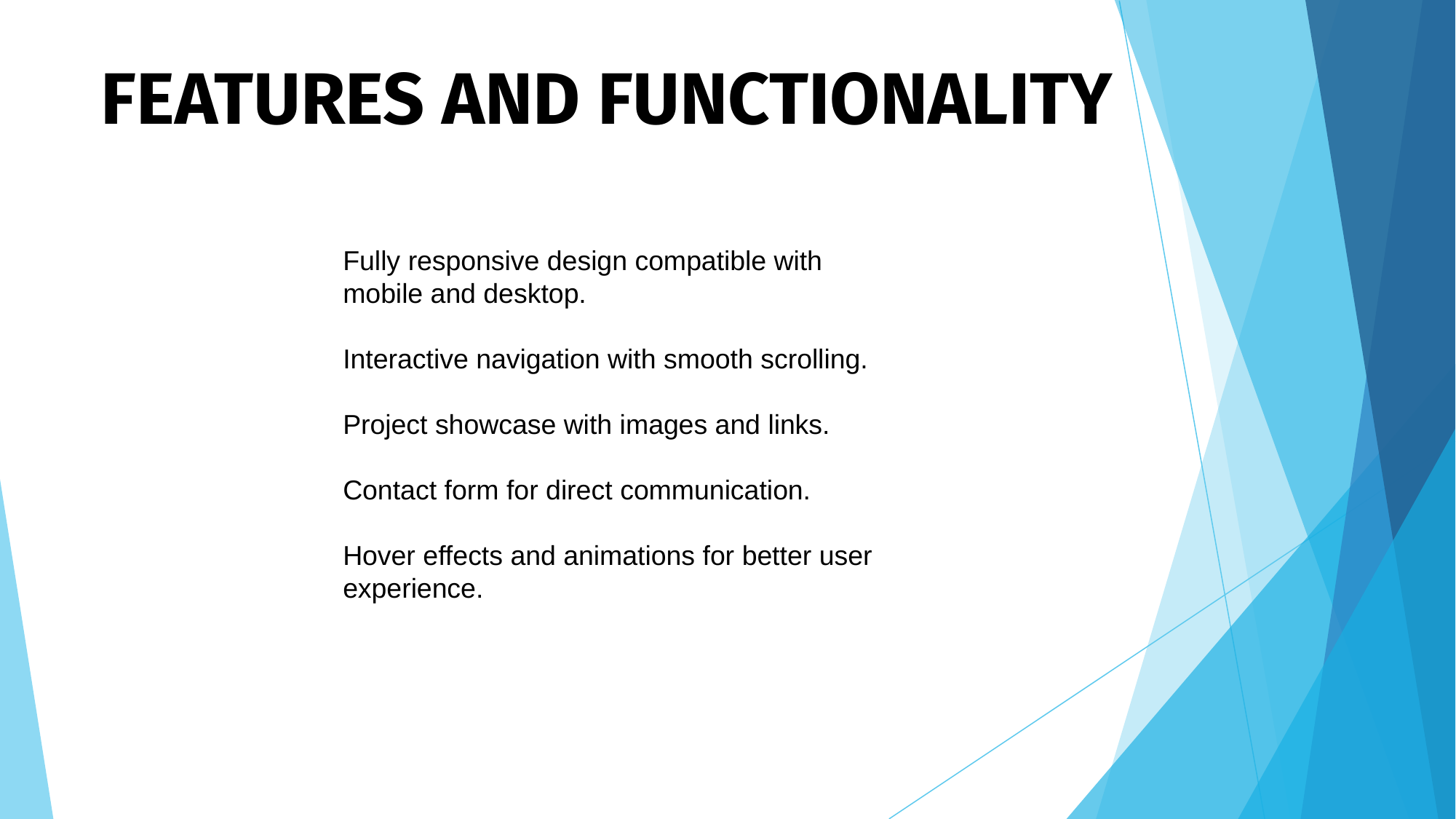

# FEATURES AND FUNCTIONALITY
Fully responsive design compatible with mobile and desktop.

Interactive navigation with smooth scrolling.

Project showcase with images and links.

Contact form for direct communication.

Hover effects and animations for better user experience.